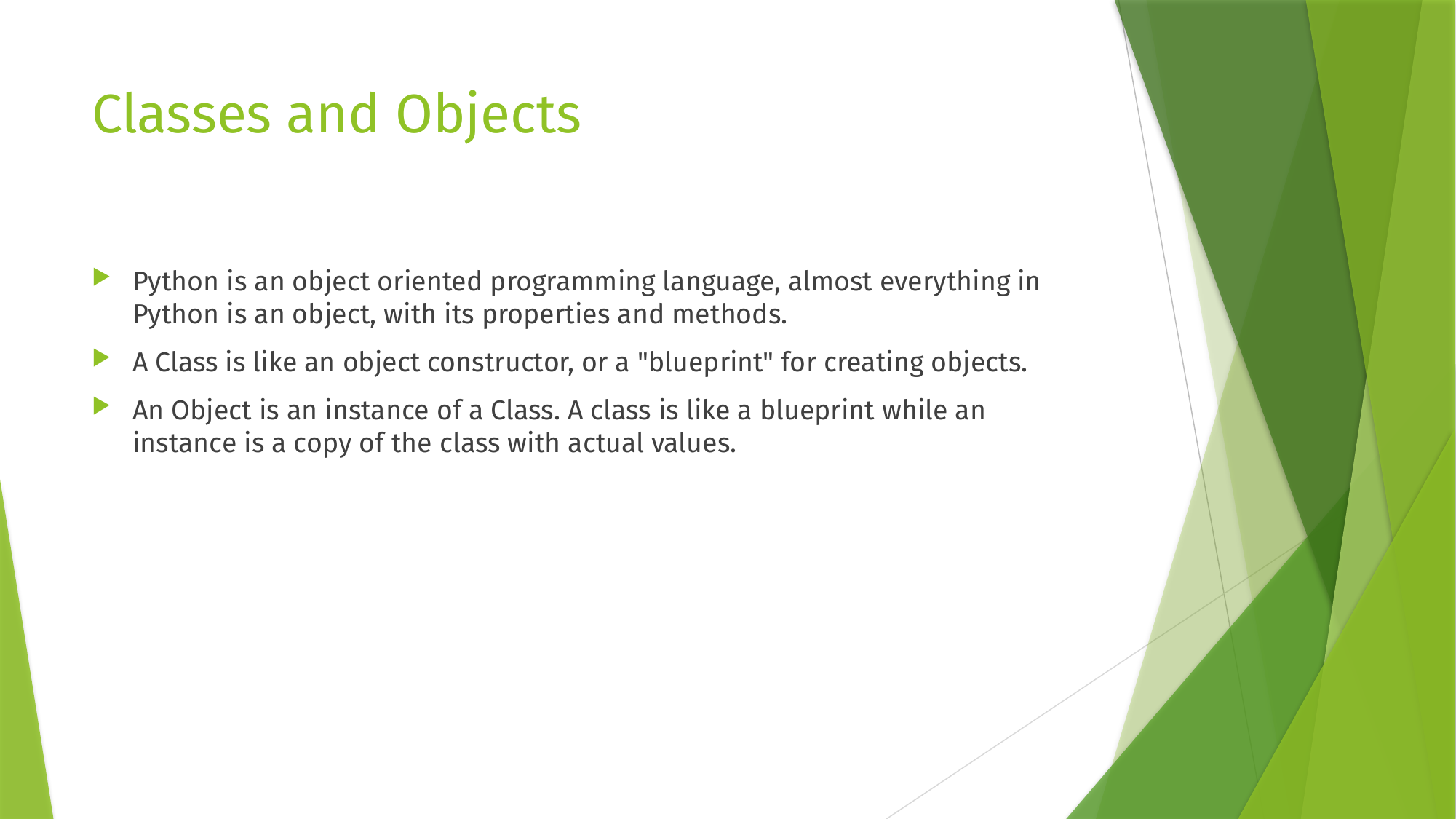

# Classes and Objects
Python is an object oriented programming language, almost everything in Python is an object, with its properties and methods.
A Class is like an object constructor, or a "blueprint" for creating objects.
An Object is an instance of a Class. A class is like a blueprint while an instance is a copy of the class with actual values.